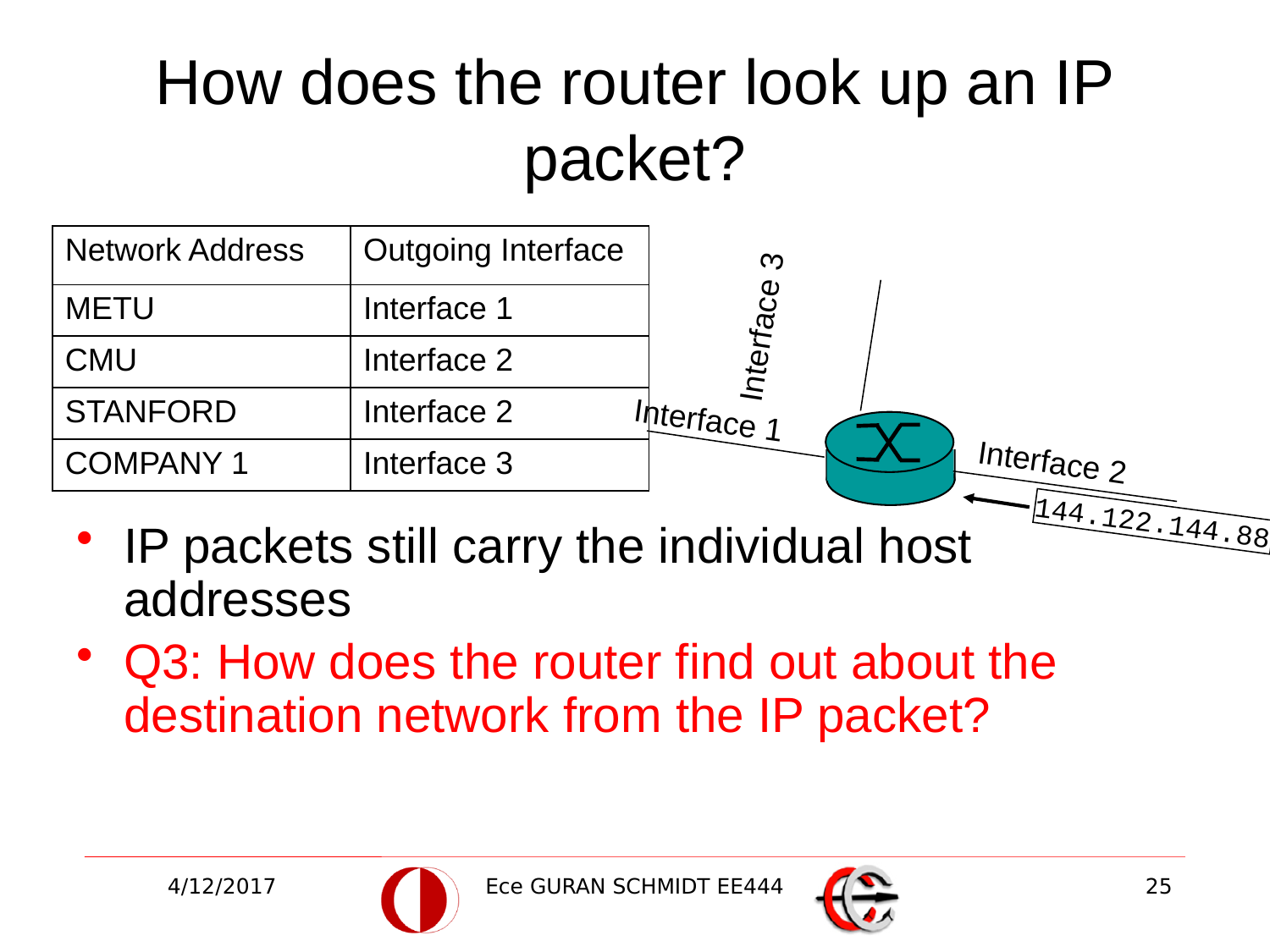

# How does the router look up an IP packet?
| Network Address | Outgoing Interface |
| --- | --- |
| METU | Interface 1 |
| CMU | Interface 2 |
| STANFORD | Interface 2 |
| COMPANY 1 | Interface 3 |

Interface 3
Interface 1

Interface 2

144.122.144.88
IP packets still carry the individual host addresses
Q3: How does the router find out about the destination network from the IP packet?
4/12/2017
Ece GURAN SCHMIDT EE444
25